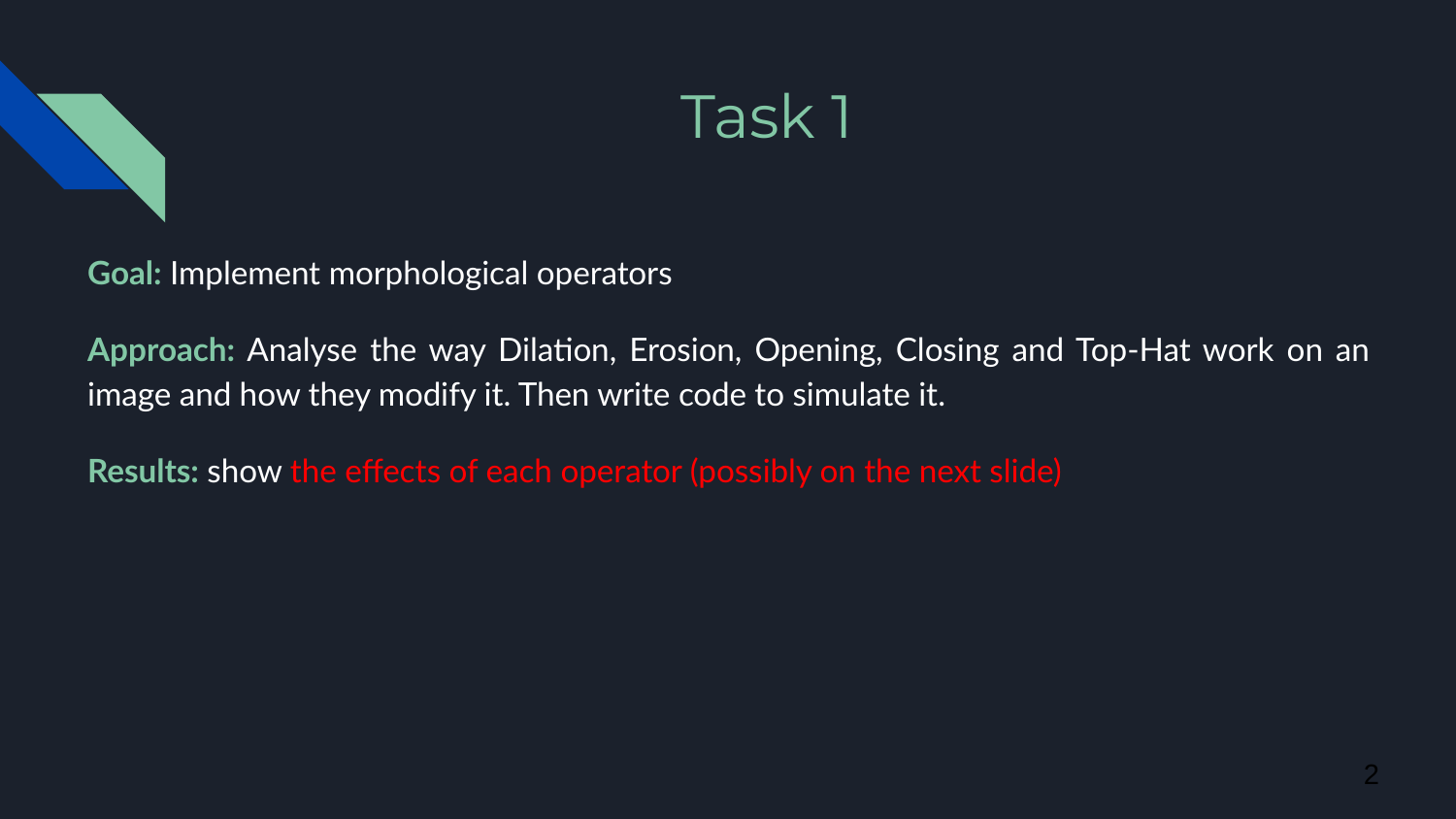

# Task 1
Goal: Implement morphological operators
Approach: Analyse the way Dilation, Erosion, Opening, Closing and Top-Hat work on an image and how they modify it. Then write code to simulate it.
Results: show the effects of each operator (possibly on the next slide)
2